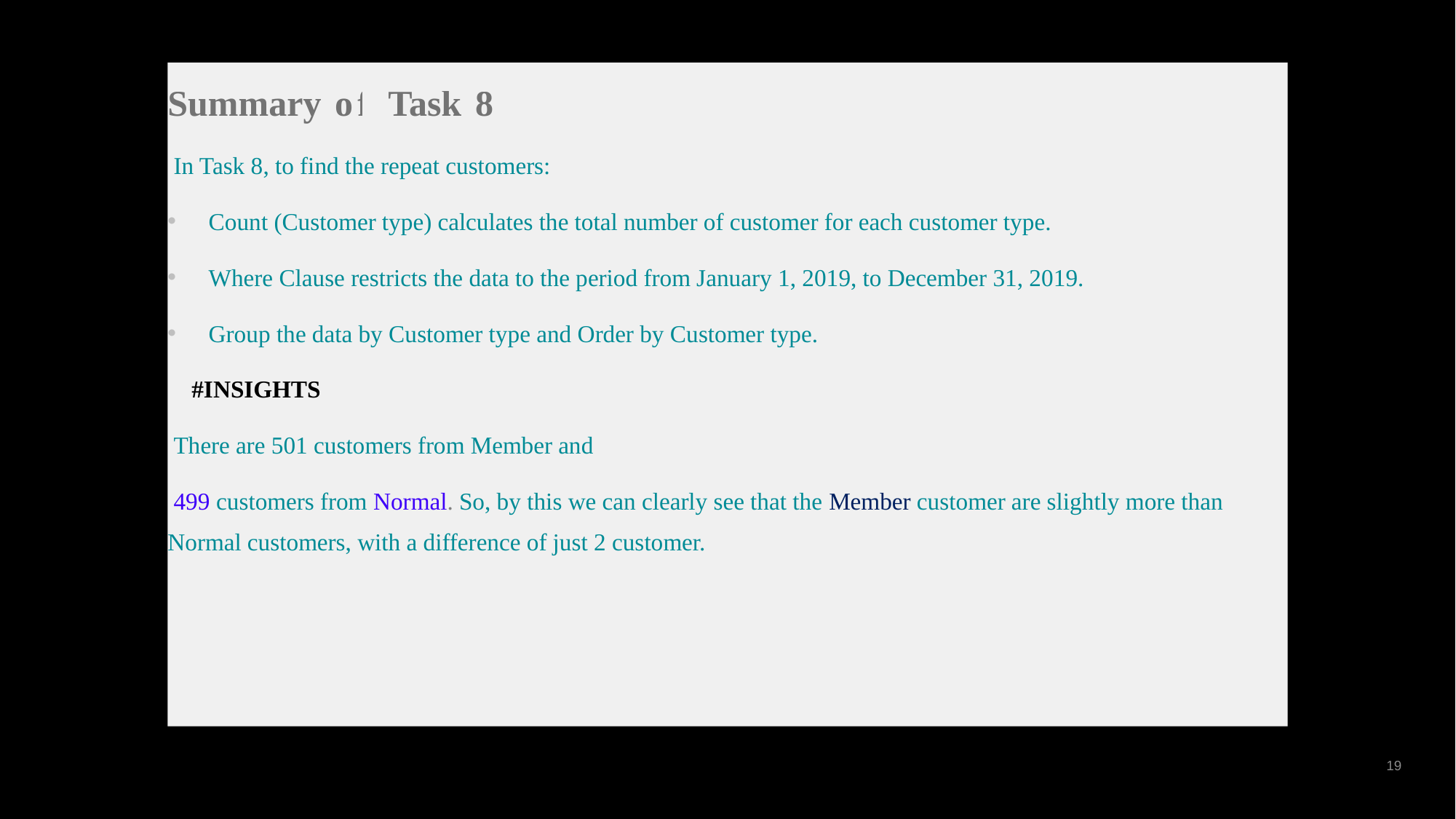

Summary of Task 8:
 In Task 8, to find the repeat customers:
Count (Customer type) calculates the total number of customer for each customer type.
Where Clause restricts the data to the period from January 1, 2019, to December 31, 2019.
Group the data by Customer type and Order by Customer type.
    #INSIGHTS
 There are 501 customers from Member and
 499 customers from Normal. So, by this we can clearly see that the Member customer are slightly more than Normal customers, with a difference of just 2 customer.
19